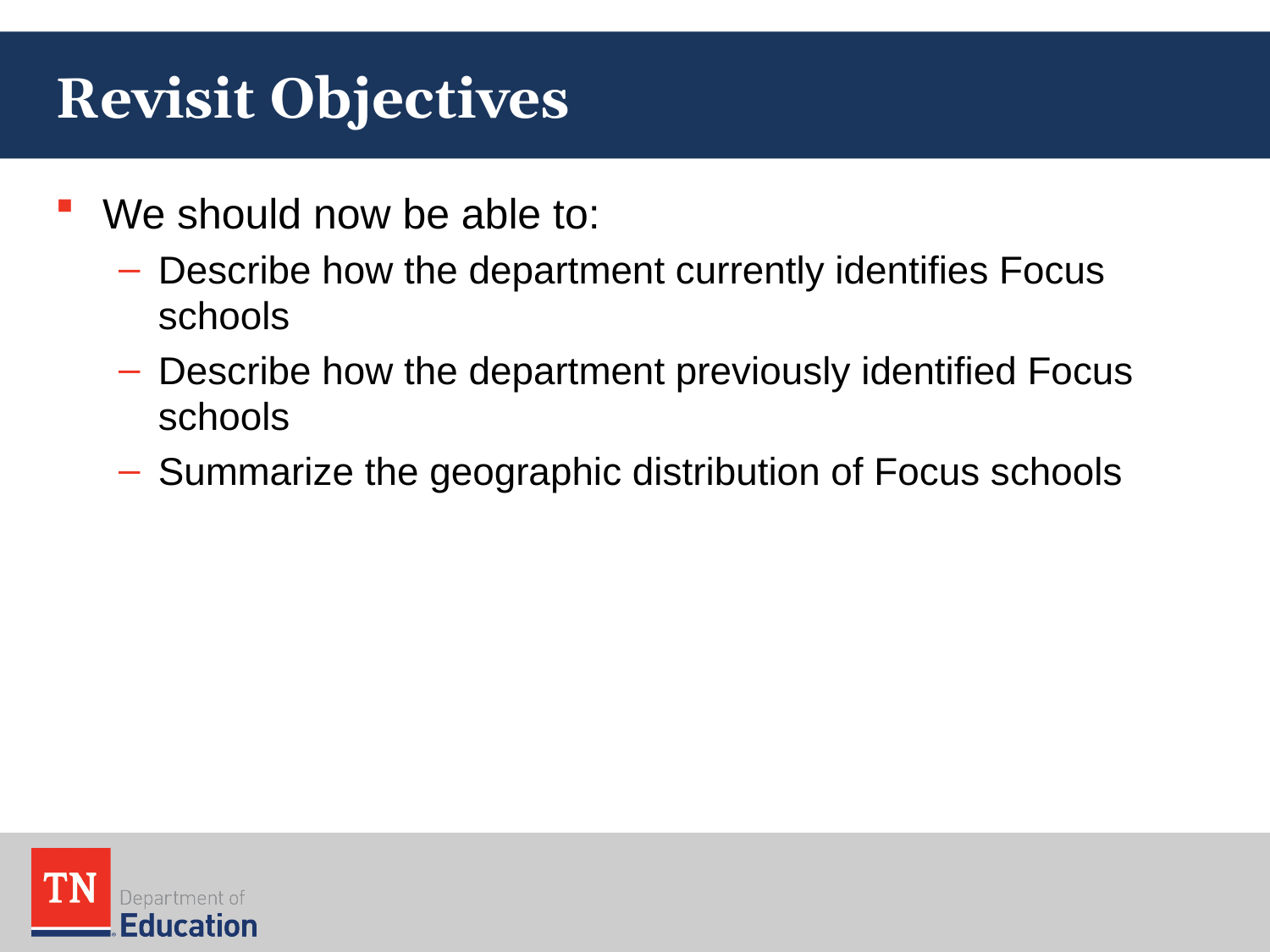

# Revisit Objectives
We should now be able to:
Describe how the department currently identifies Focus schools
Describe how the department previously identified Focus schools
Summarize the geographic distribution of Focus schools